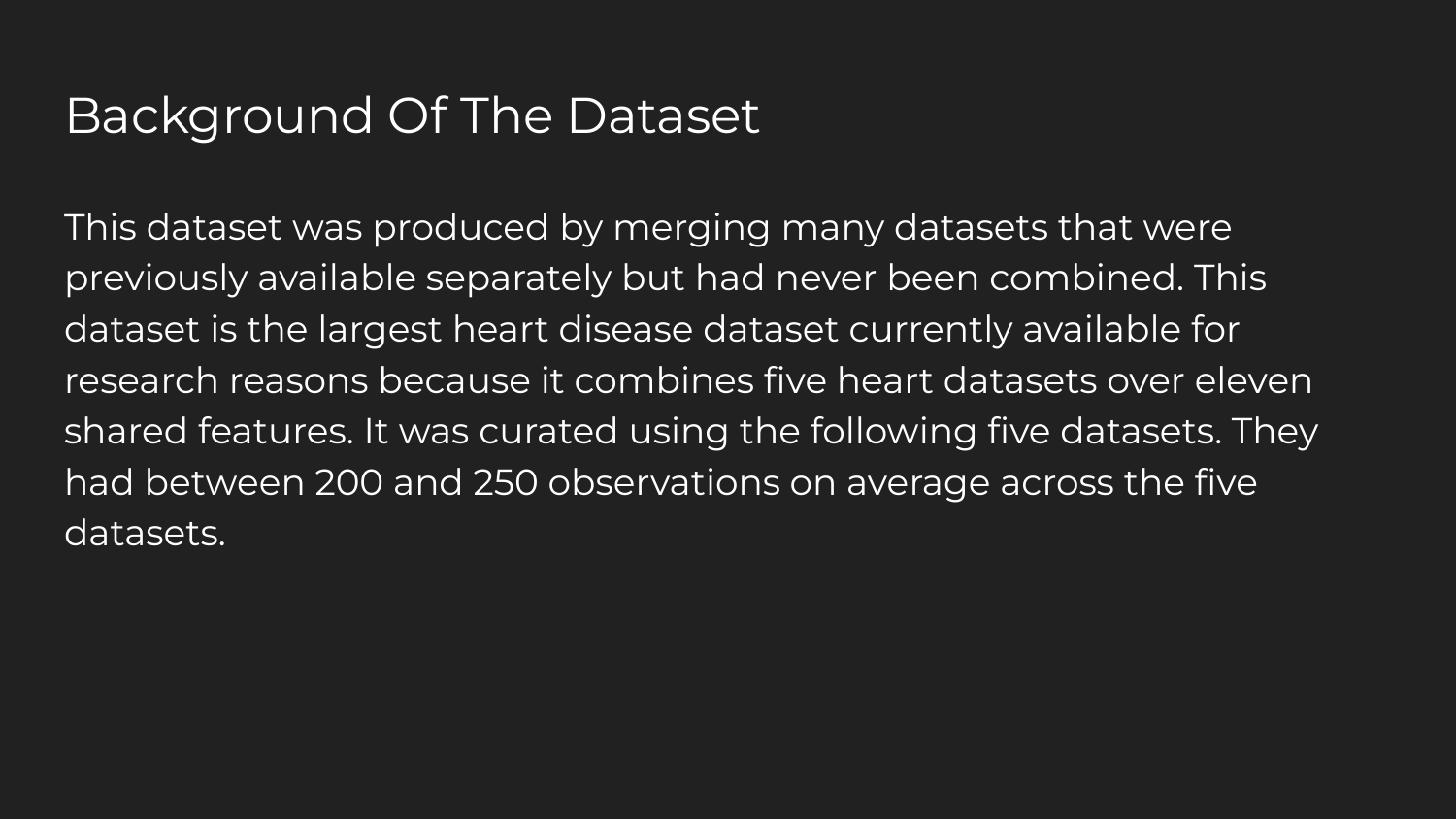

# Background Of The Dataset
This dataset was produced by merging many datasets that were previously available separately but had never been combined. This dataset is the largest heart disease dataset currently available for research reasons because it combines five heart datasets over eleven shared features. It was curated using the following five datasets. They had between 200 and 250 observations on average across the five datasets.